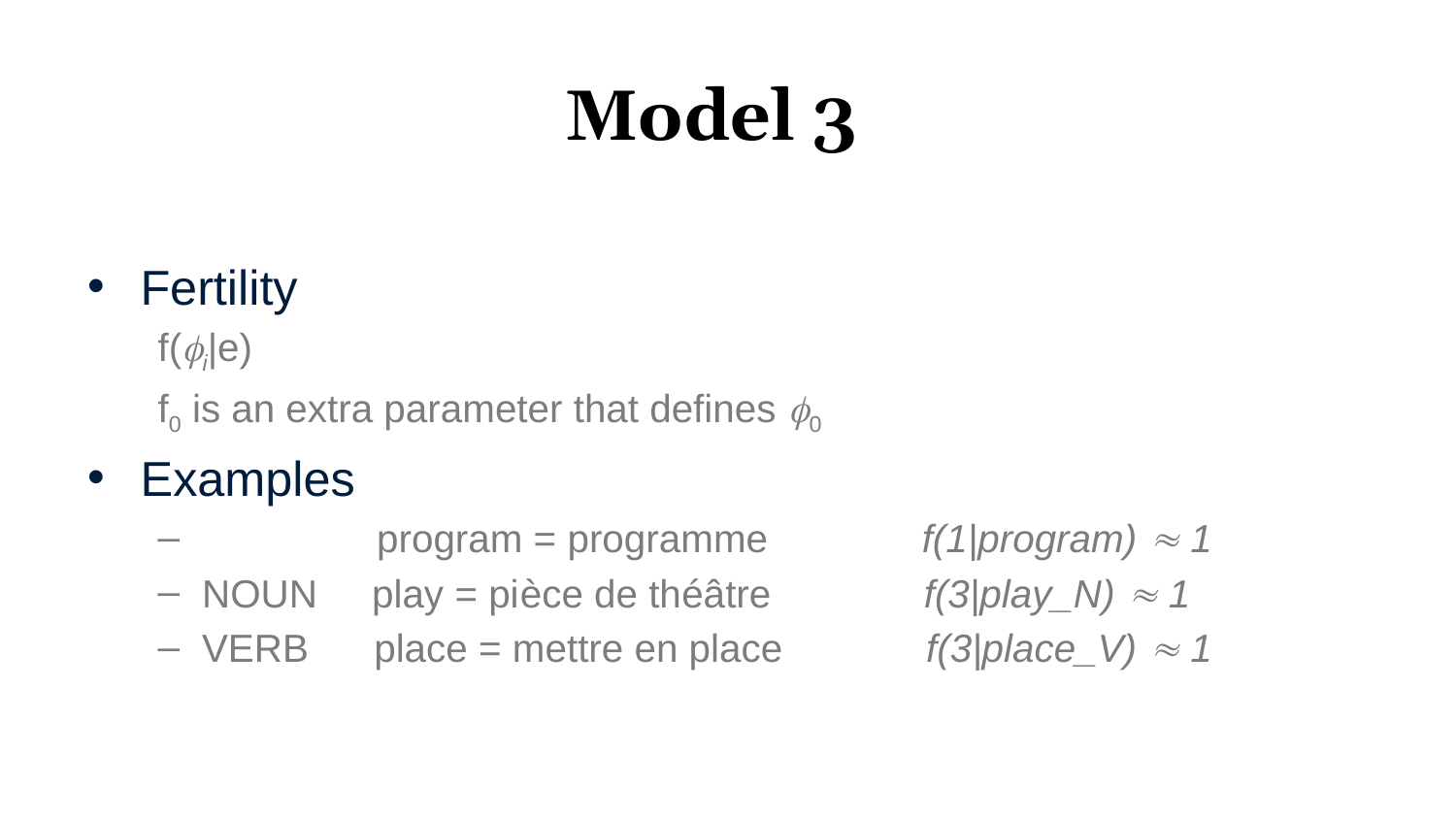

# Model 3
Fertility
f(φi|e)
f0 is an extra parameter that defines φ0
Examples
                program = programme              f(1|program) ≈ 1
NOUN     play = pièce de théâtre              f(3|play_N) ≈ 1
VERB      place = mettre en place             f(3|place_V) ≈ 1